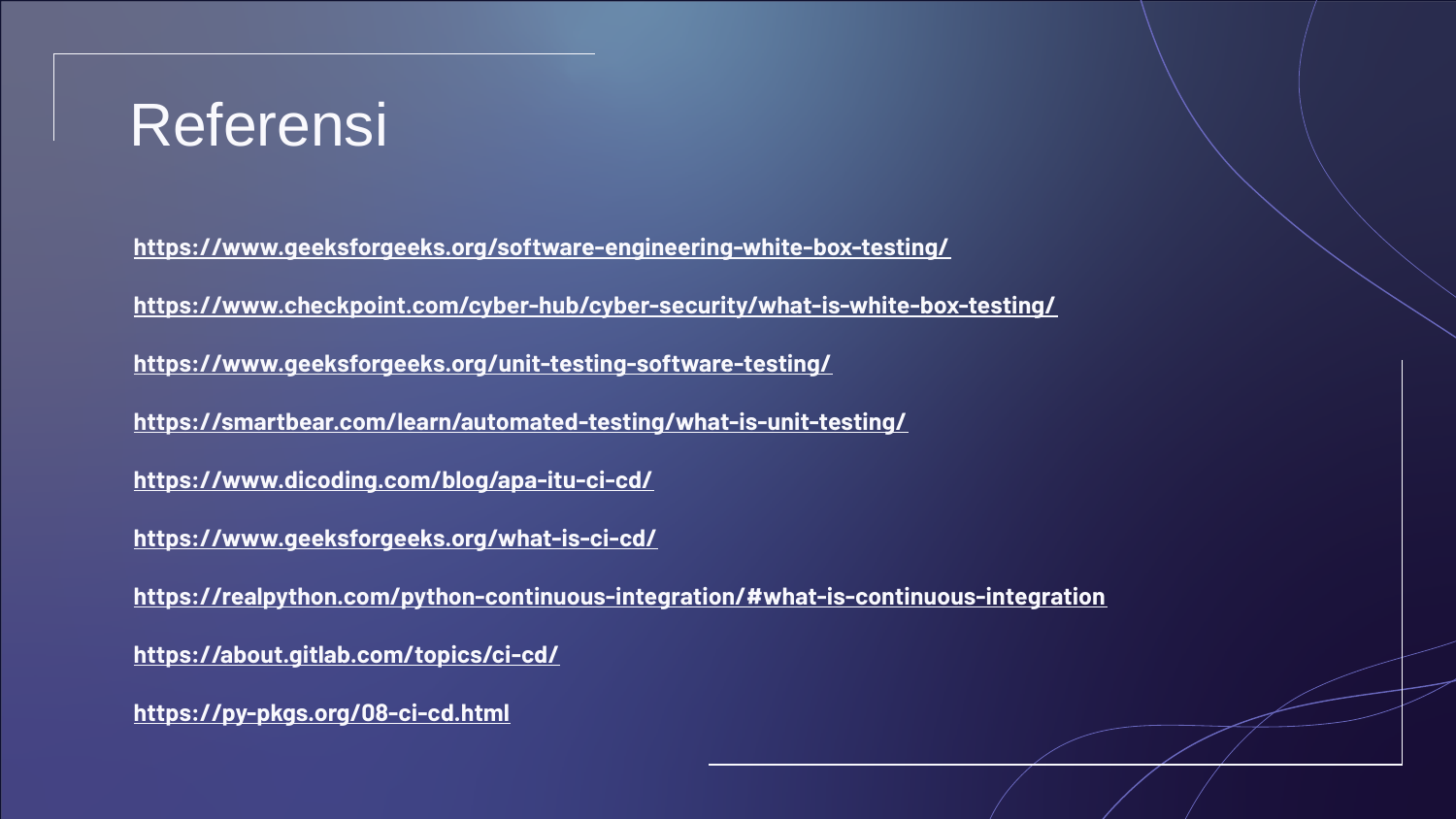

# Referensi
https://www.geeksforgeeks.org/software-engineering-white-box-testing/

https://www.checkpoint.com/cyber-hub/cyber-security/what-is-white-box-testing/

https://www.geeksforgeeks.org/unit-testing-software-testing/

https://smartbear.com/learn/automated-testing/what-is-unit-testing/

https://www.dicoding.com/blog/apa-itu-ci-cd/

https://www.geeksforgeeks.org/what-is-ci-cd/

https://realpython.com/python-continuous-integration/#what-is-continuous-integration

https://about.gitlab.com/topics/ci-cd/

https://py-pkgs.org/08-ci-cd.html